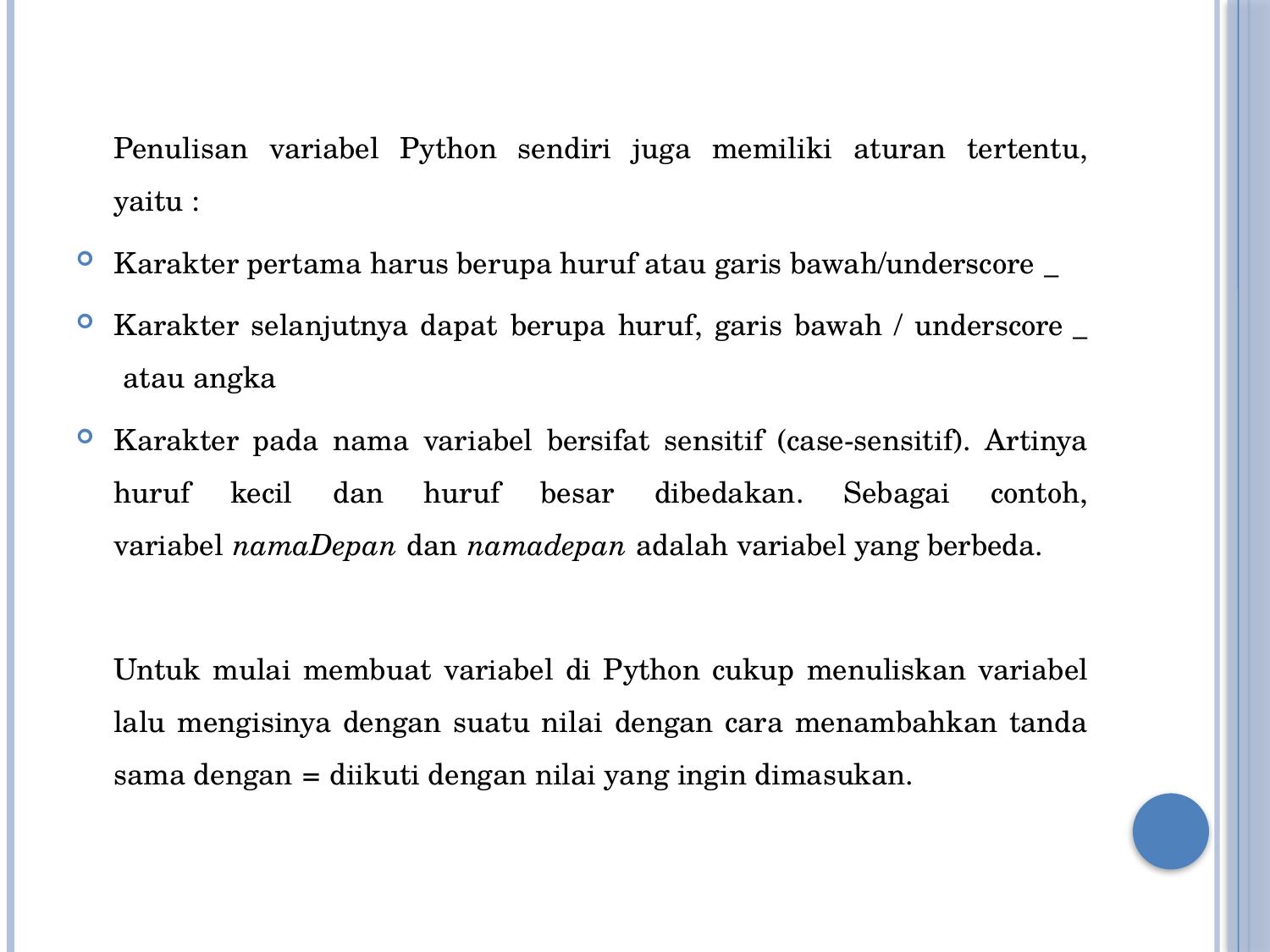

Penulisan variabel Python sendiri juga memiliki aturan tertentu, yaitu :
Karakter pertama harus berupa huruf atau garis bawah/underscore _
Karakter selanjutnya dapat berupa huruf, garis bawah / underscore _  atau angka
Karakter pada nama variabel bersifat sensitif (case-sensitif). Artinya huruf kecil dan huruf besar dibedakan. Sebagai contoh, variabel namaDepan dan namadepan adalah variabel yang berbeda.

	Untuk mulai membuat variabel di Python cukup menuliskan variabel lalu mengisinya dengan suatu nilai dengan cara menambahkan tanda sama dengan = diikuti dengan nilai yang ingin dimasukan.